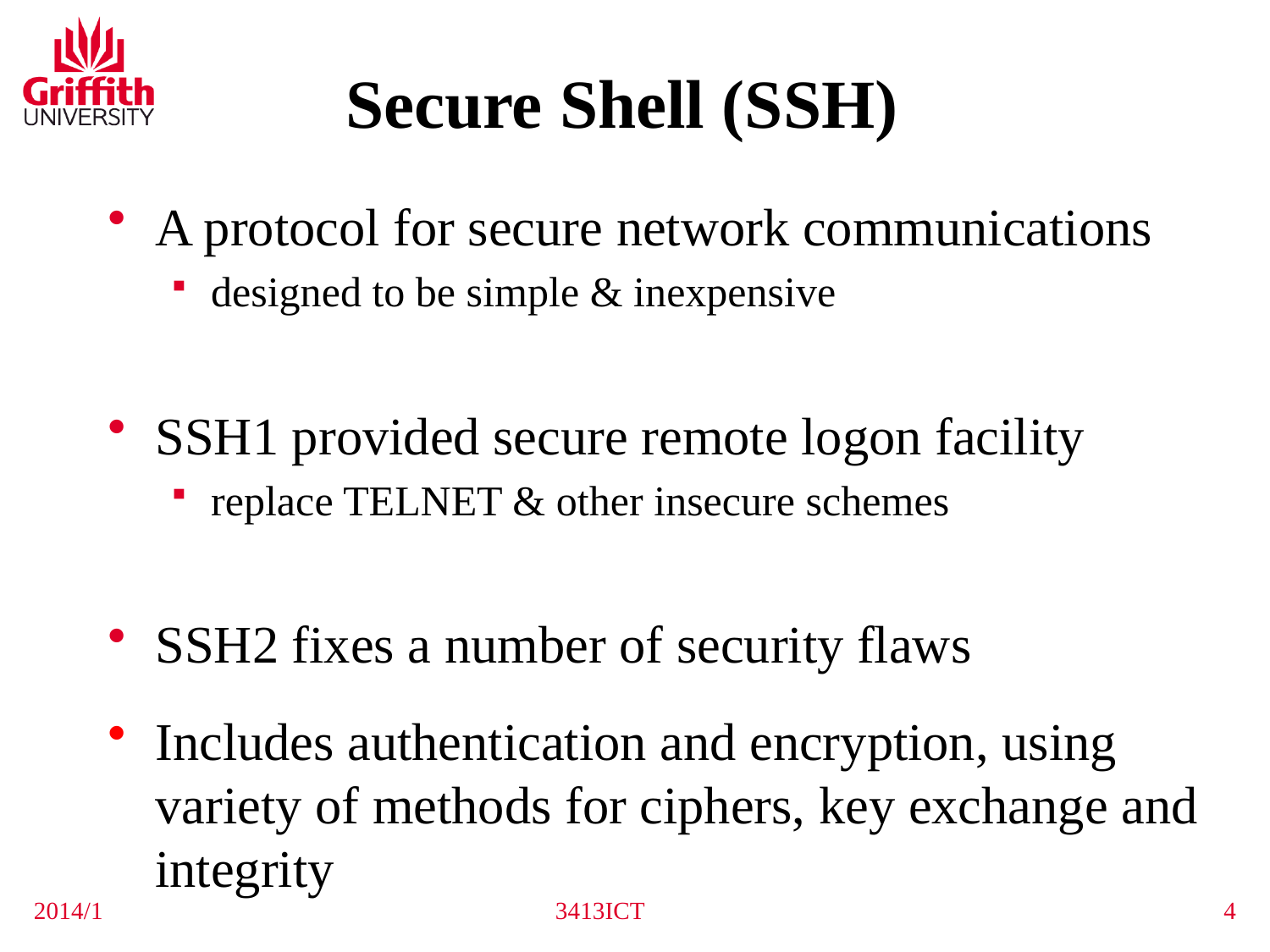

Secure Shell (SSH)
A protocol for secure network communications
designed to be simple & inexpensive

SSH1 provided secure remote logon facility
replace TELNET & other insecure schemes

SSH2 fixes a number of security flaws

Includes authentication and encryption, using variety of methods for ciphers, key exchange and integrity

2014/1
3413ICT
4